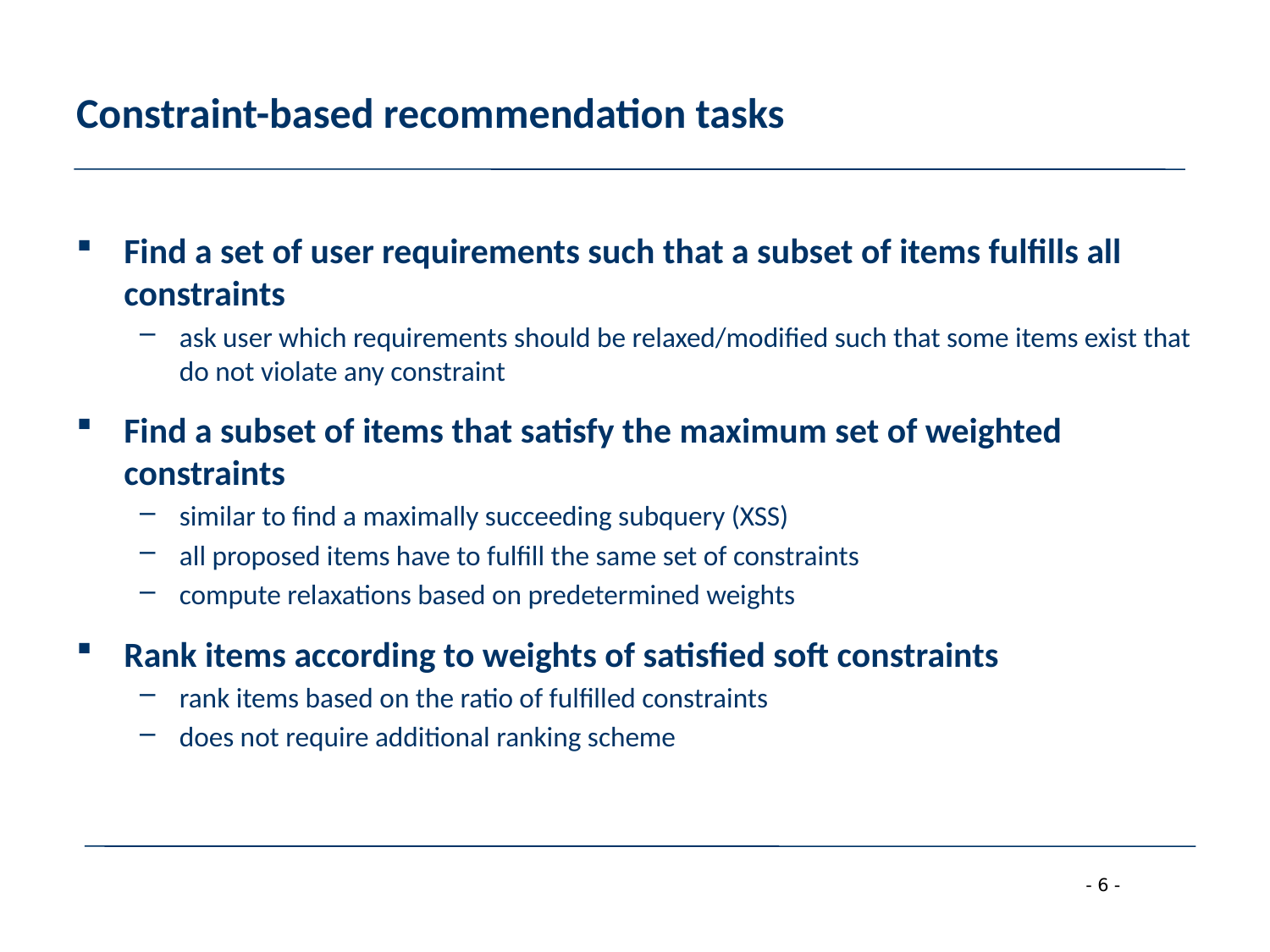

# Constraint-based recommendation tasks
Find a set of user requirements such that a subset of items fulfills all constraints
ask user which requirements should be relaxed/modified such that some items exist that do not violate any constraint
Find a subset of items that satisfy the maximum set of weighted constraints
similar to find a maximally succeeding subquery (XSS)
all proposed items have to fulfill the same set of constraints
compute relaxations based on predetermined weights
Rank items according to weights of satisfied soft constraints
rank items based on the ratio of fulfilled constraints
does not require additional ranking scheme